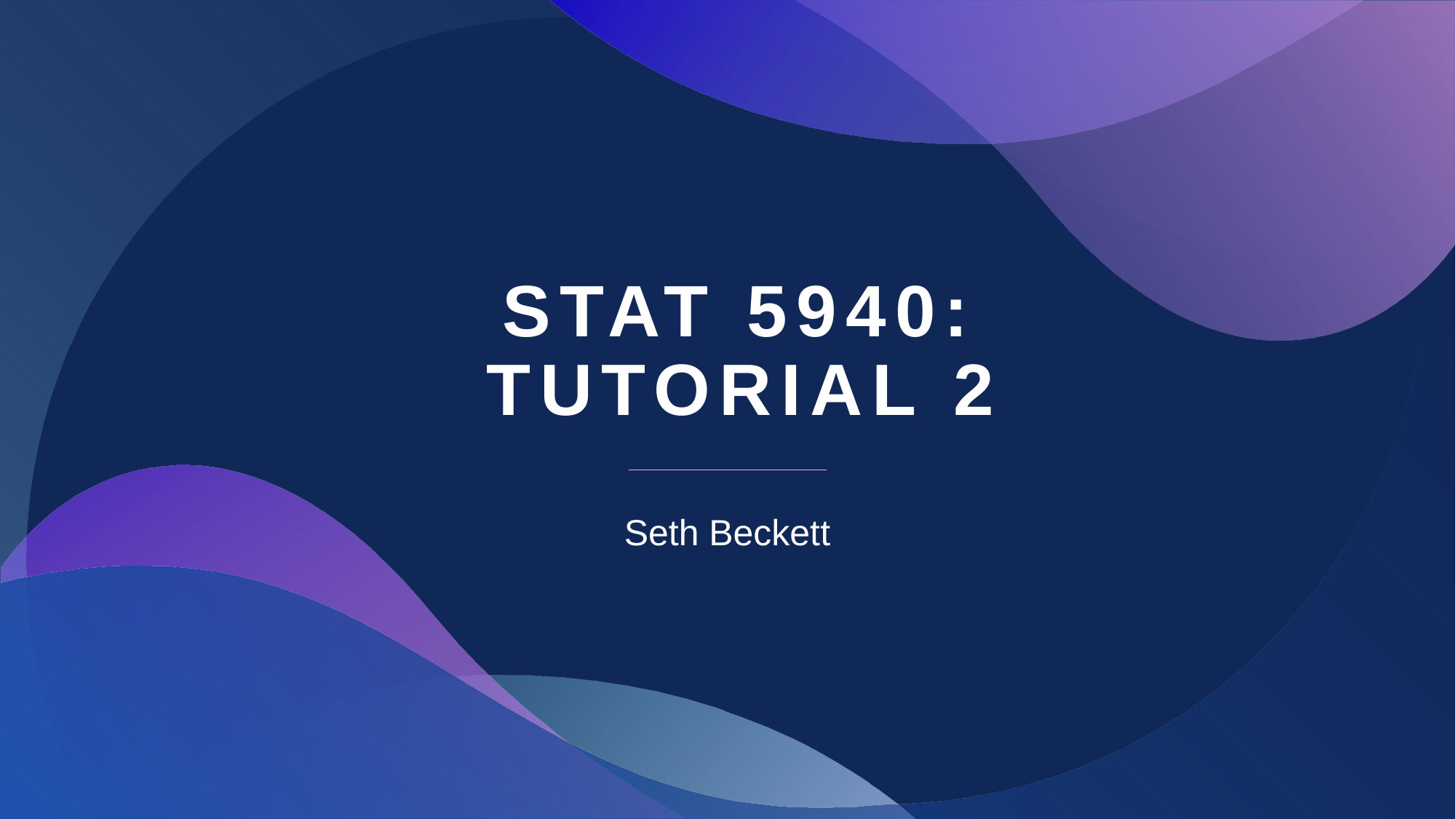

# STAT 5940: Tutorial 2
Seth Beckett